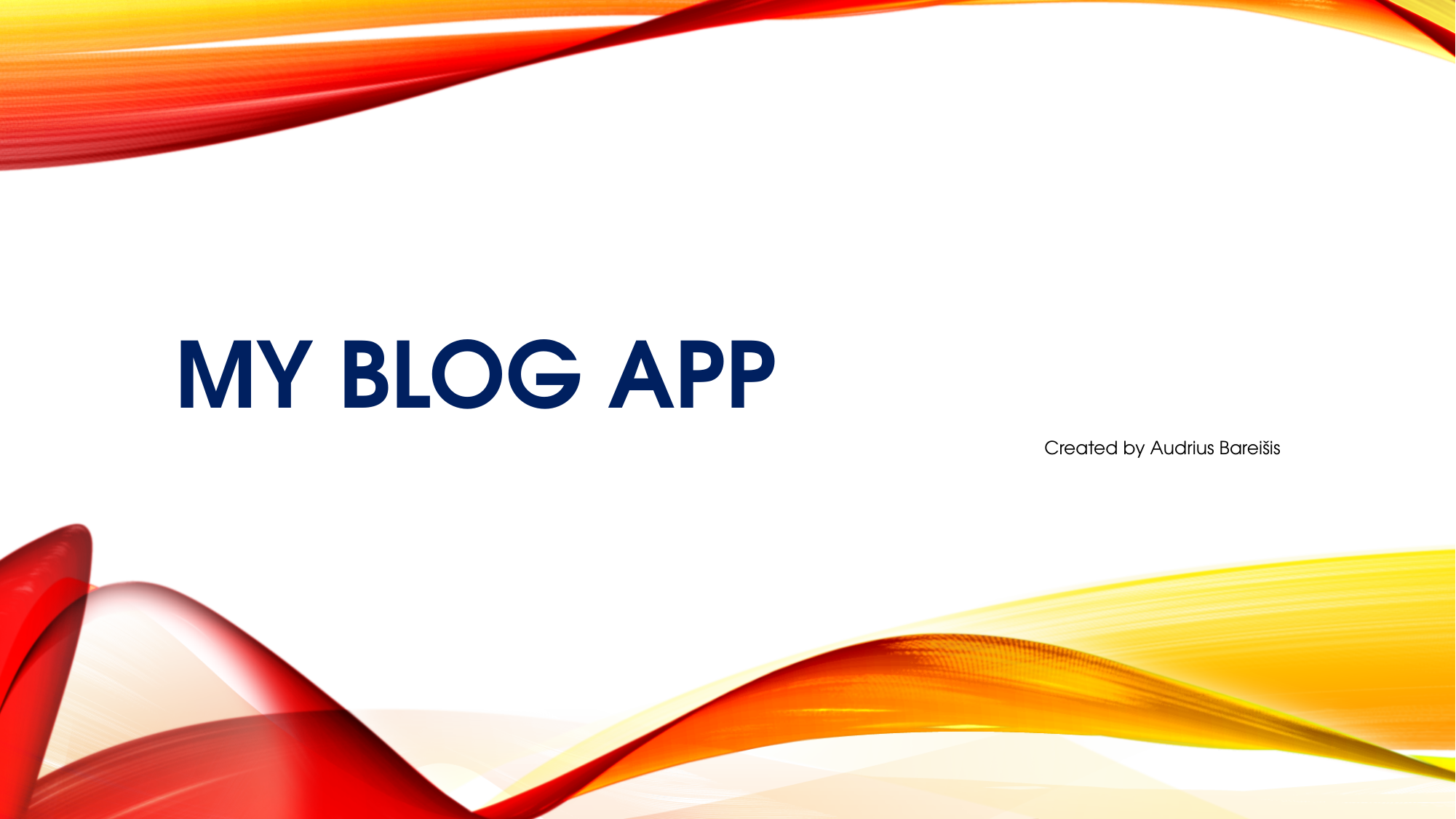

# My blog APP
Created by Audrius Bareišis